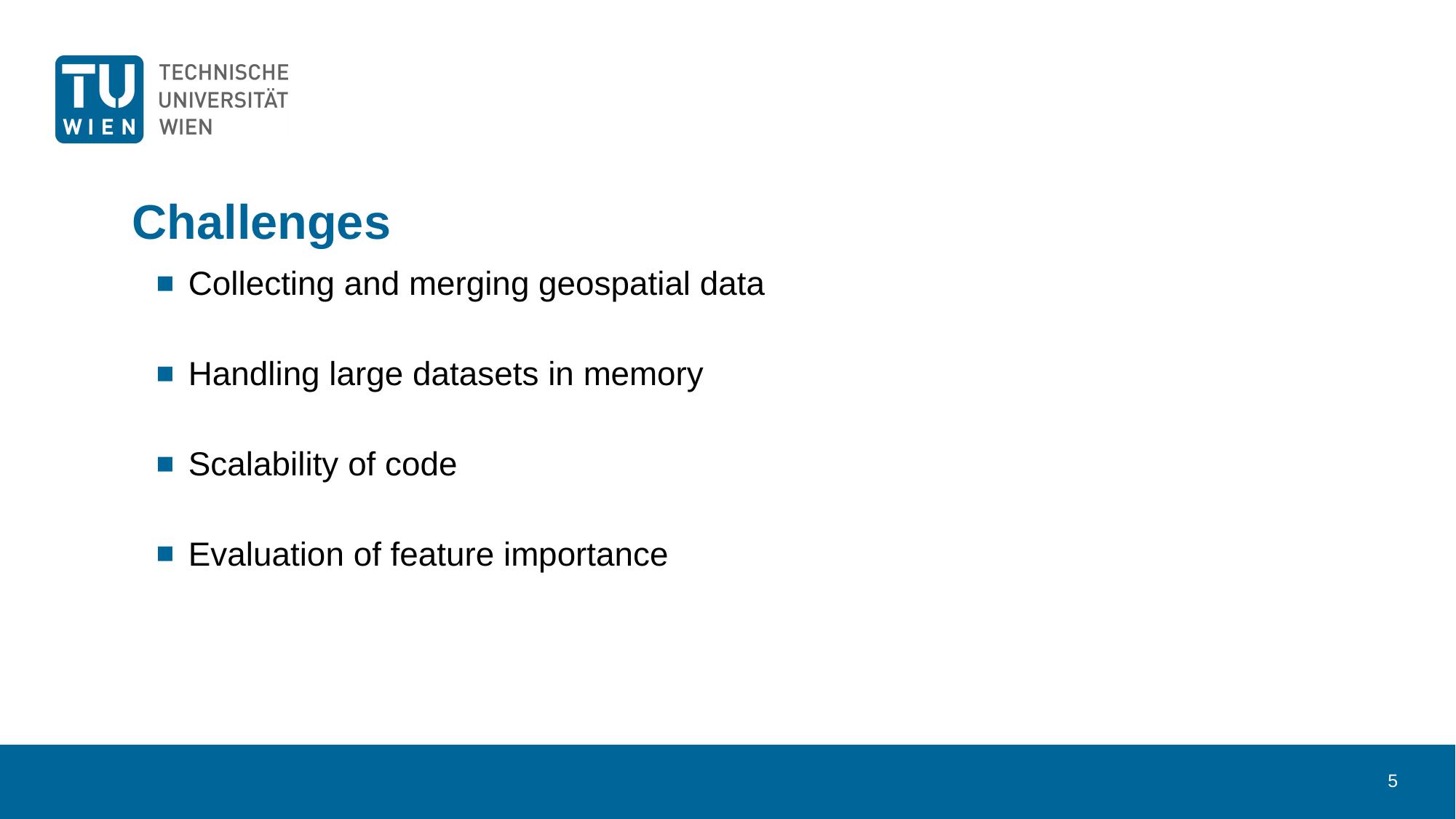

# Challenges
Collecting and merging geospatial data

Handling large datasets in memory

Scalability of code

Evaluation of feature importance
5